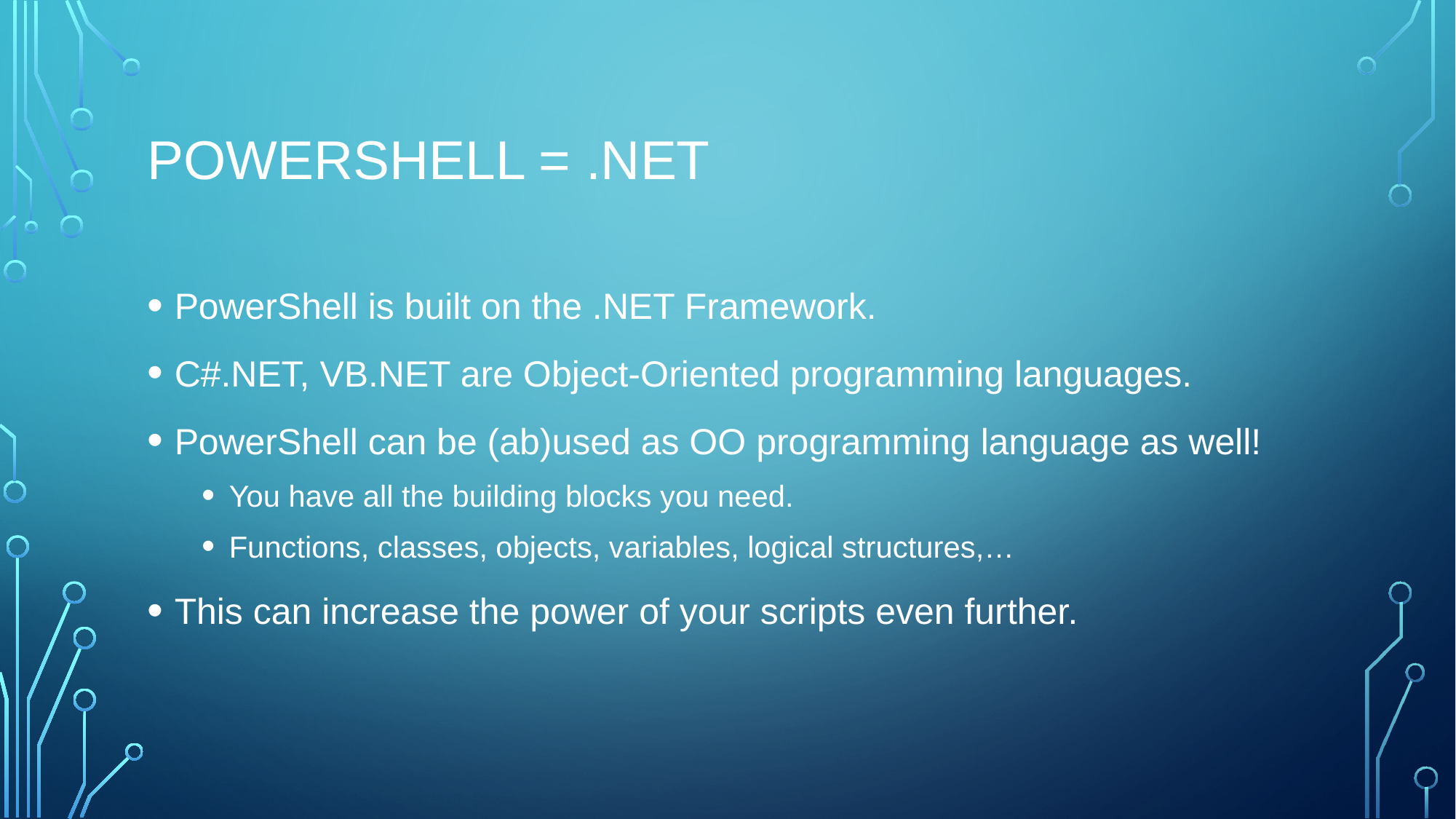

# PowerShell = .NET
PowerShell is built on the .NET Framework.
C#.NET, VB.NET are Object-Oriented programming languages.
PowerShell can be (ab)used as OO programming language as well!
You have all the building blocks you need.
Functions, classes, objects, variables, logical structures,…
This can increase the power of your scripts even further.